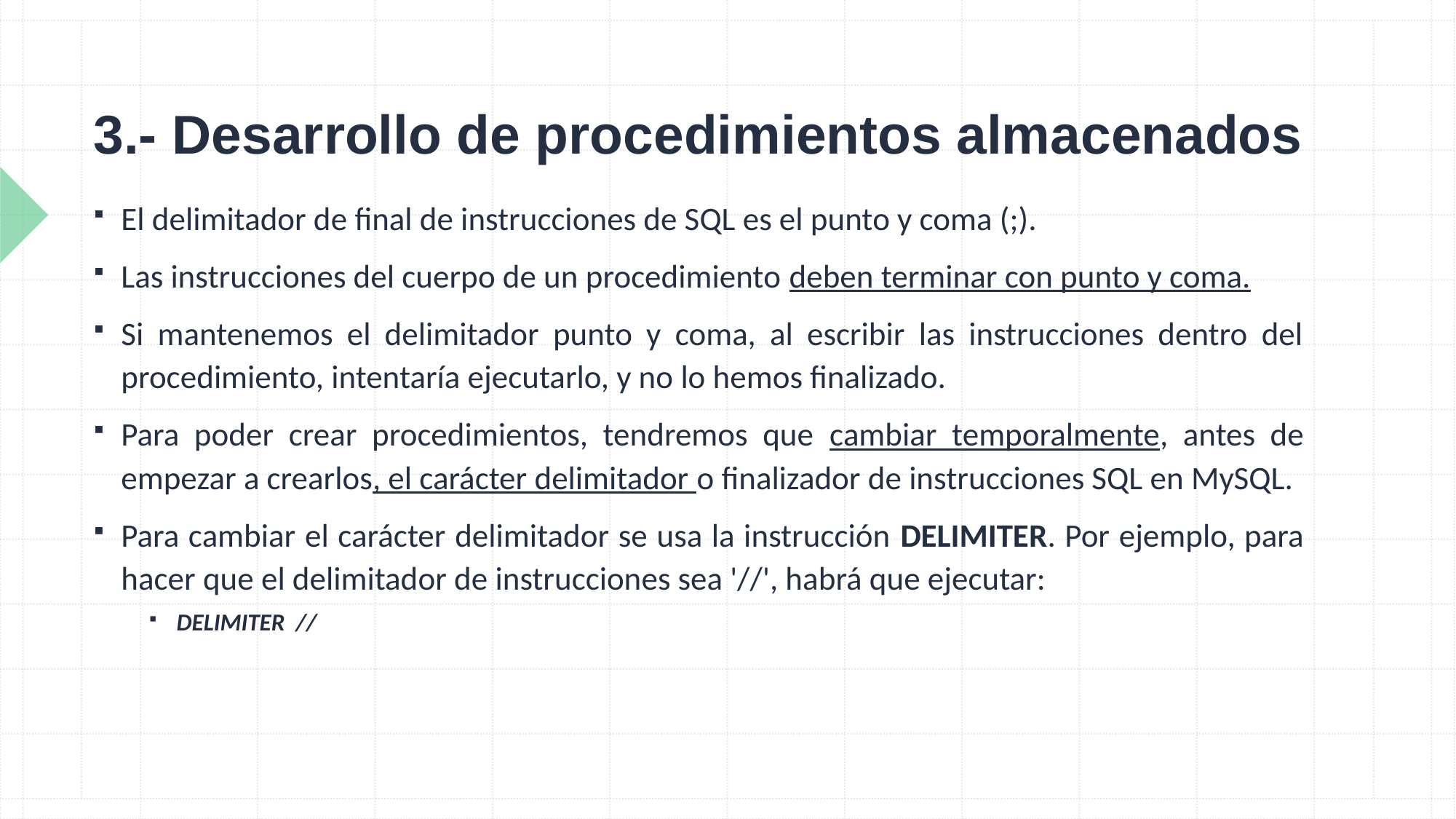

# 3.- Desarrollo de procedimientos almacenados
El delimitador de final de instrucciones de SQL es el punto y coma (;).
Las instrucciones del cuerpo de un procedimiento deben terminar con punto y coma.
Si mantenemos el delimitador punto y coma, al escribir las instrucciones dentro del procedimiento, intentaría ejecutarlo, y no lo hemos finalizado.
Para poder crear procedimientos, tendremos que cambiar temporalmente, antes de empezar a crearlos, el carácter delimitador o finalizador de instrucciones SQL en MySQL.
Para cambiar el carácter delimitador se usa la instrucción DELIMITER. Por ejemplo, para hacer que el delimitador de instrucciones sea '//', habrá que ejecutar:
DELIMITER  //